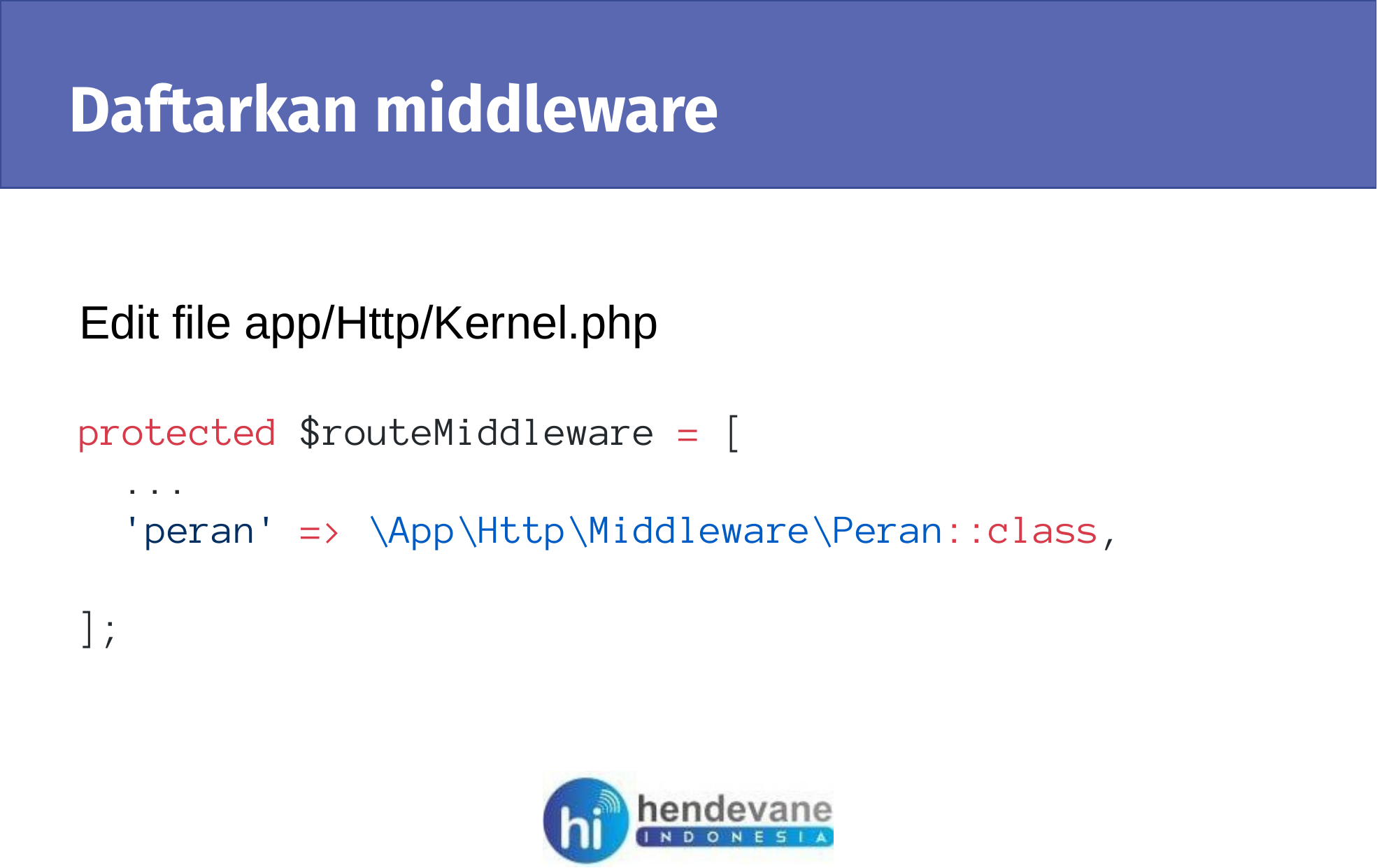

Daftarkan middleware
Edit file app/Http/Kernel.php

protected $routeMiddleware = [
  ...
  'peran' => \App\Http\Middleware\Peran::class,

];